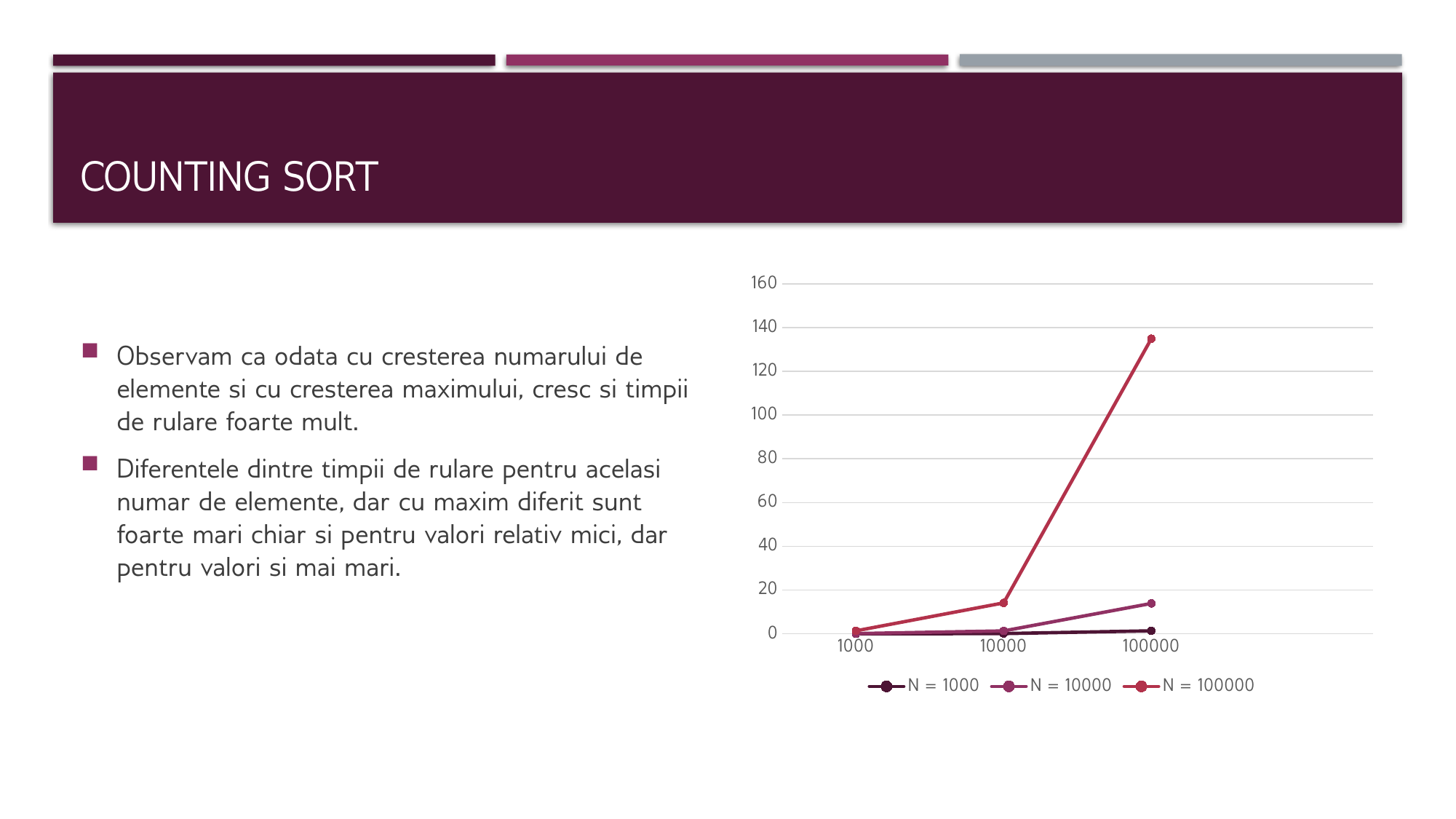

# COUNTING SORT

### Chart

| Category | N = 1000 | N = 10000 | N = 100000 |
|---|---|---|---|
| 1000 | 0.014001 | 0.137001 | 1.389008 |
| 10000 | 0.137023 | 1.344999 | 14.16201 |
| 100000 | 1.392983 | 13.89495 | 134.9139 |
|  | None | None | None |
Observam ca odata cu cresterea numarului de elemente si cu cresterea maximului, cresc si timpii de rulare foarte mult.
Diferentele dintre timpii de rulare pentru acelasi numar de elemente, dar cu maxim diferit sunt foarte mari chiar si pentru valori relativ mici, dar pentru valori si mai mari.